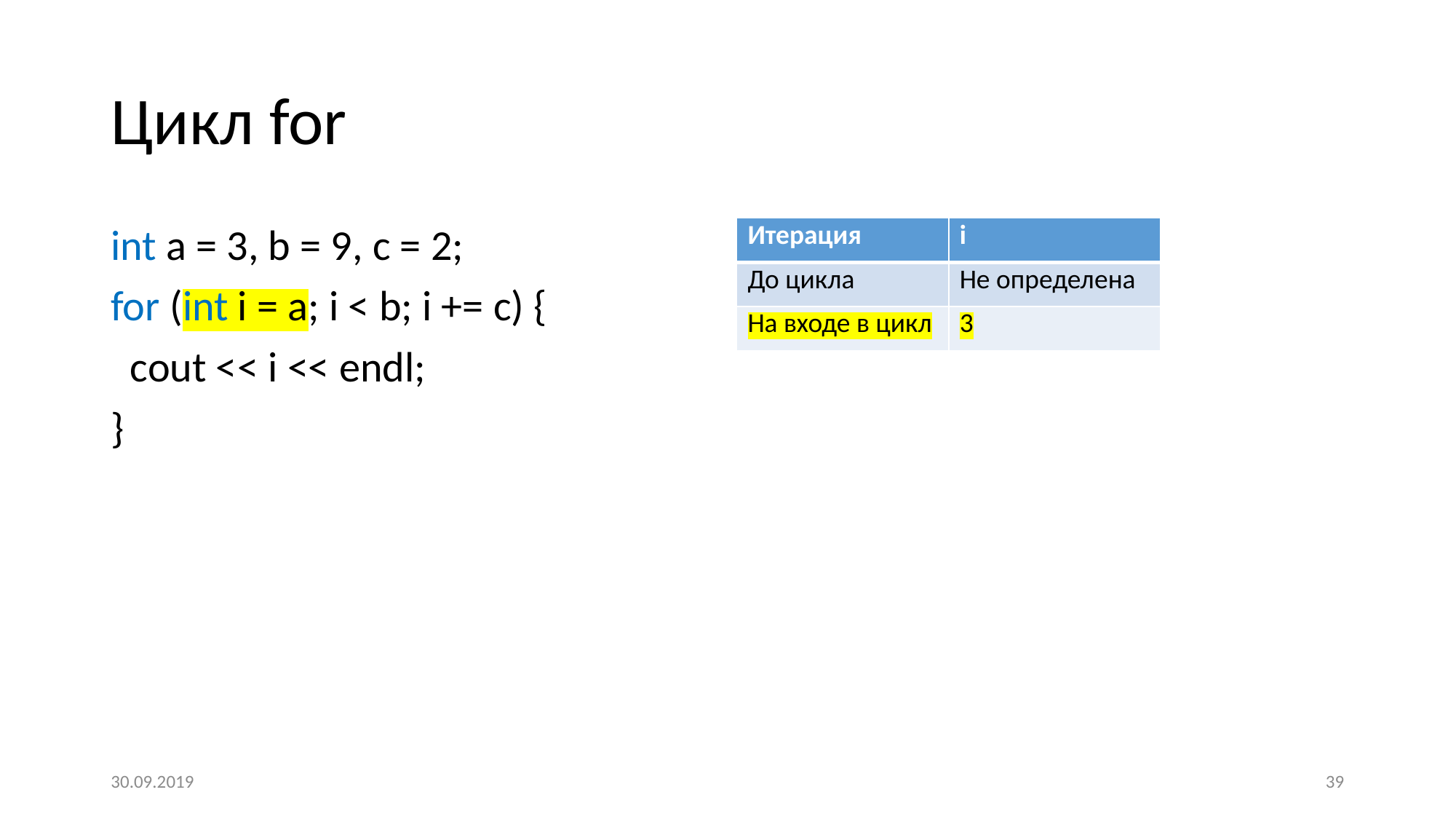

# Цикл for
int a = 3, b = 9, c = 2;
for (int i = a; i < b; i += c) {
  cout << i << endl;
}
| Итерация | i |
| --- | --- |
| До цикла | Не определена |
| На входе в цикл | 3 |
30.09.2019
39